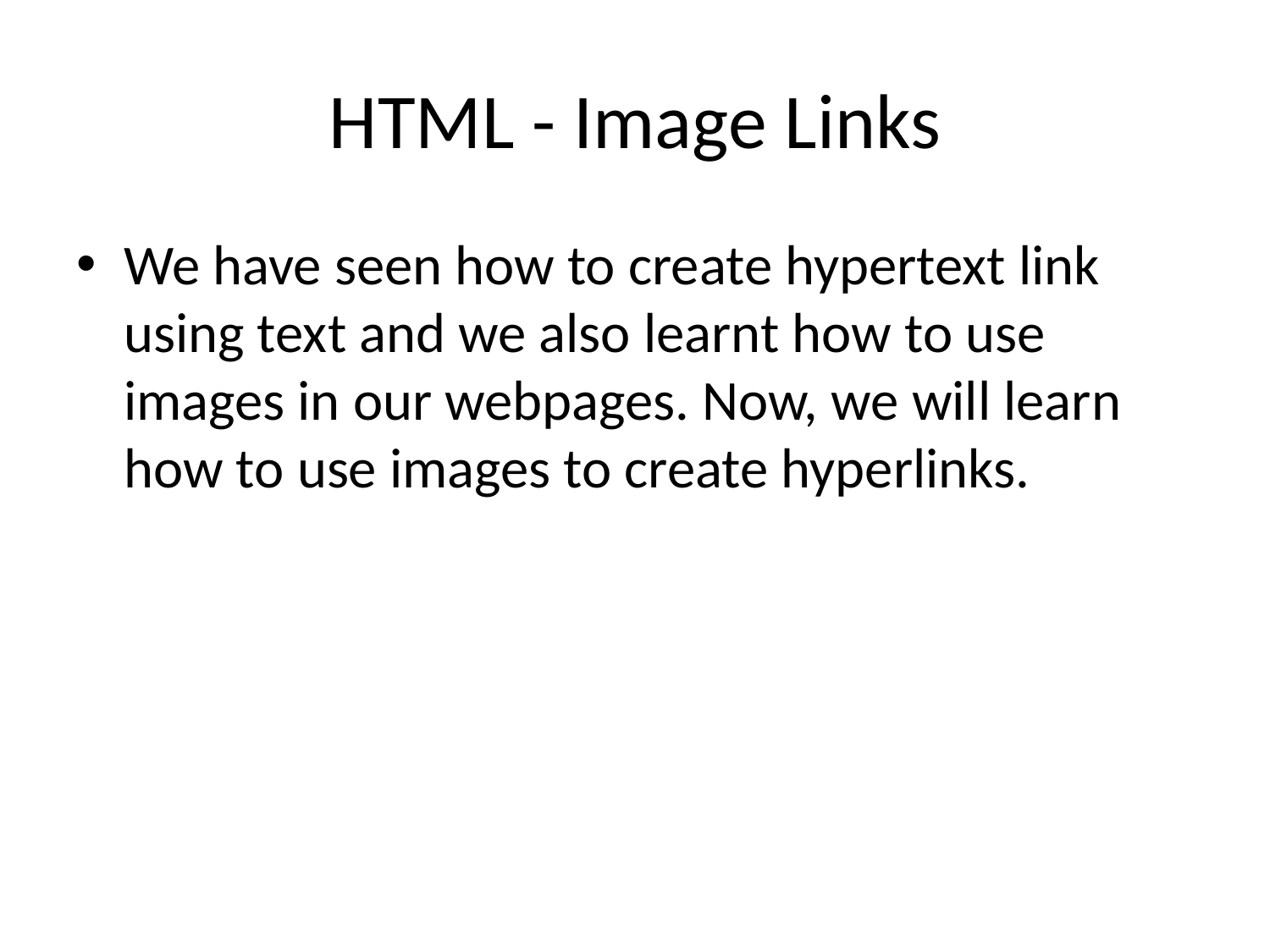

# HTML - Image Links
We have seen how to create hypertext link using text and we also learnt how to use images in our webpages. Now, we will learn how to use images to create hyperlinks.